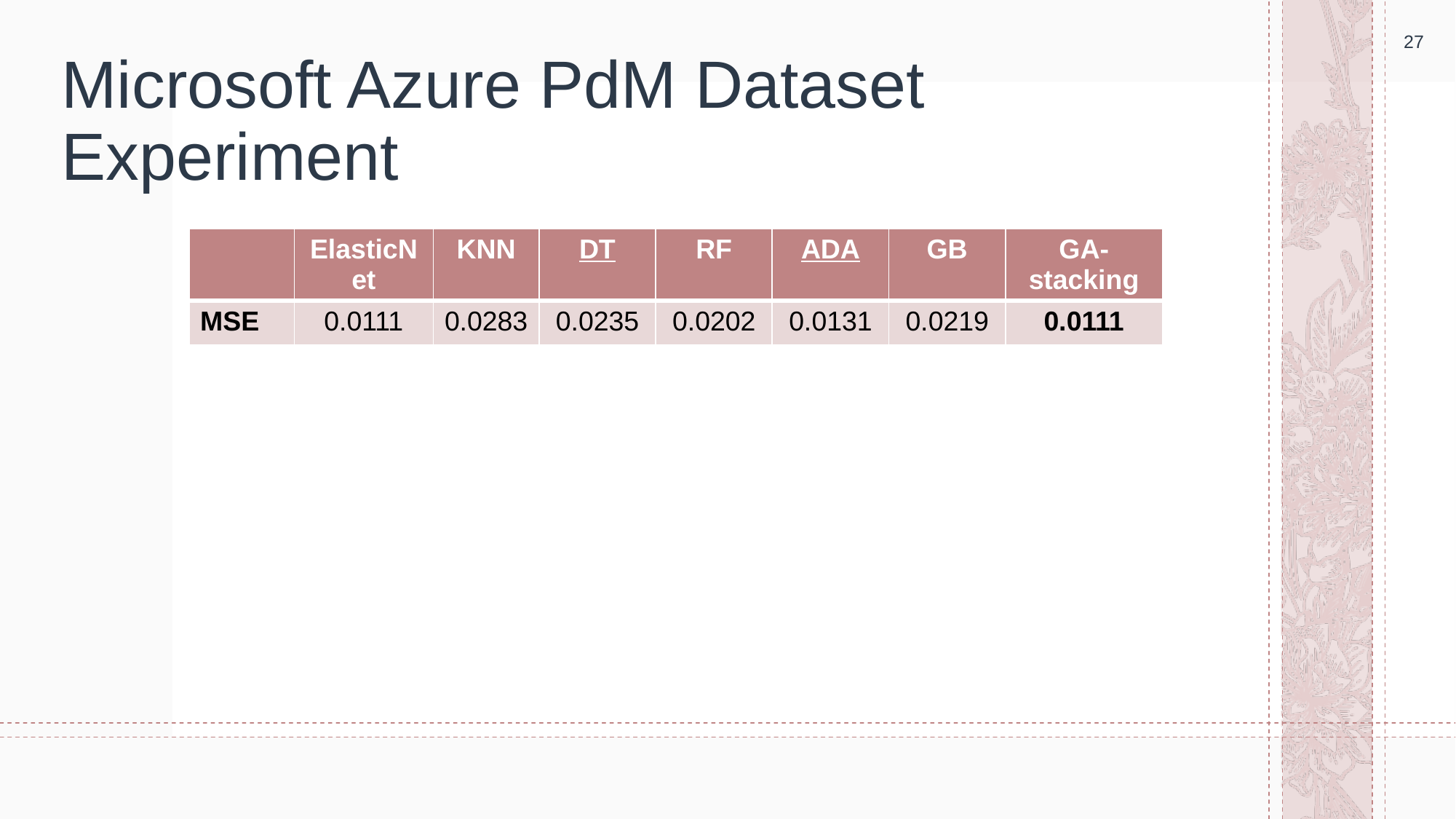

27
# Microsoft Azure PdM Dataset Experiment
|  | ElasticNet | KNN | DT | RF | ADA | GB | GA-stacking |
| --- | --- | --- | --- | --- | --- | --- | --- |
| MSE | 0.0111 | 0.0283 | 0.0235 | 0.0202 | 0.0131 | 0.0219 | 0.0111 |